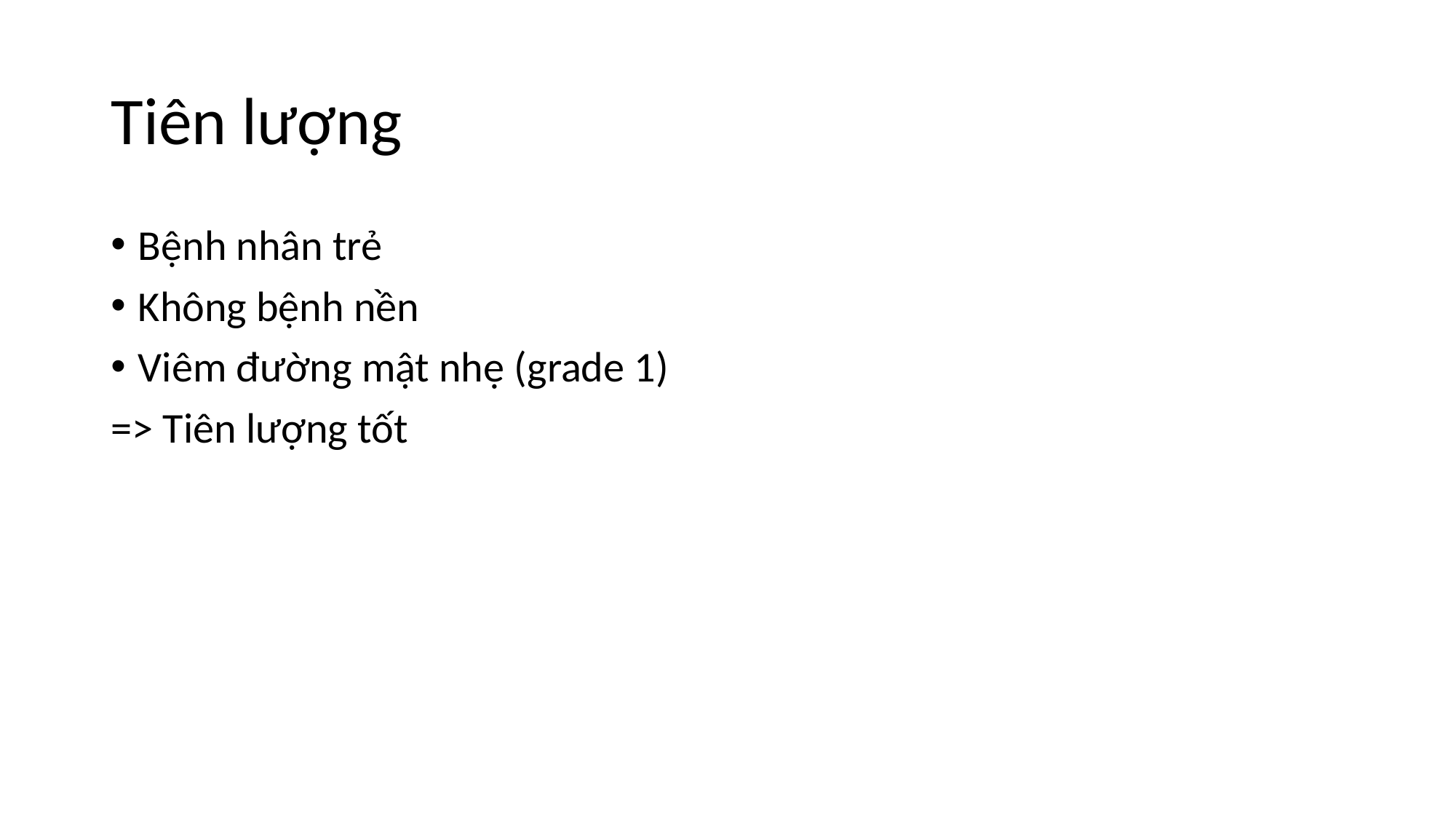

# Tiên lượng
Bệnh nhân trẻ
Không bệnh nền
Viêm đường mật nhẹ (grade 1)
=> Tiên lượng tốt